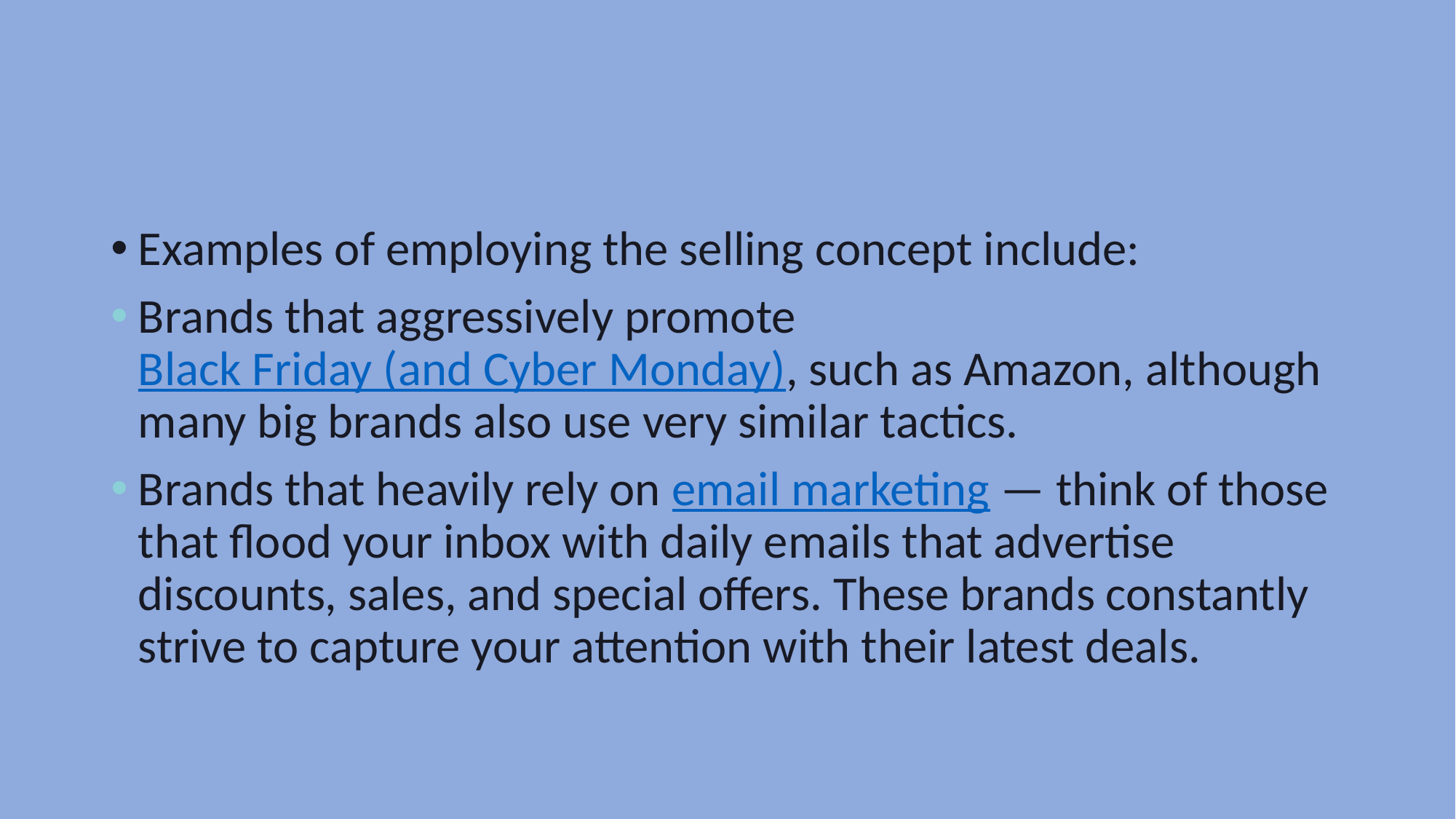

#
Examples of employing the selling concept include:
Brands that aggressively promote Black Friday (and Cyber Monday), such as Amazon, although many big brands also use very similar tactics.
Brands that heavily rely on email marketing — think of those that flood your inbox with daily emails that advertise discounts, sales, and special offers. These brands constantly strive to capture your attention with their latest deals.